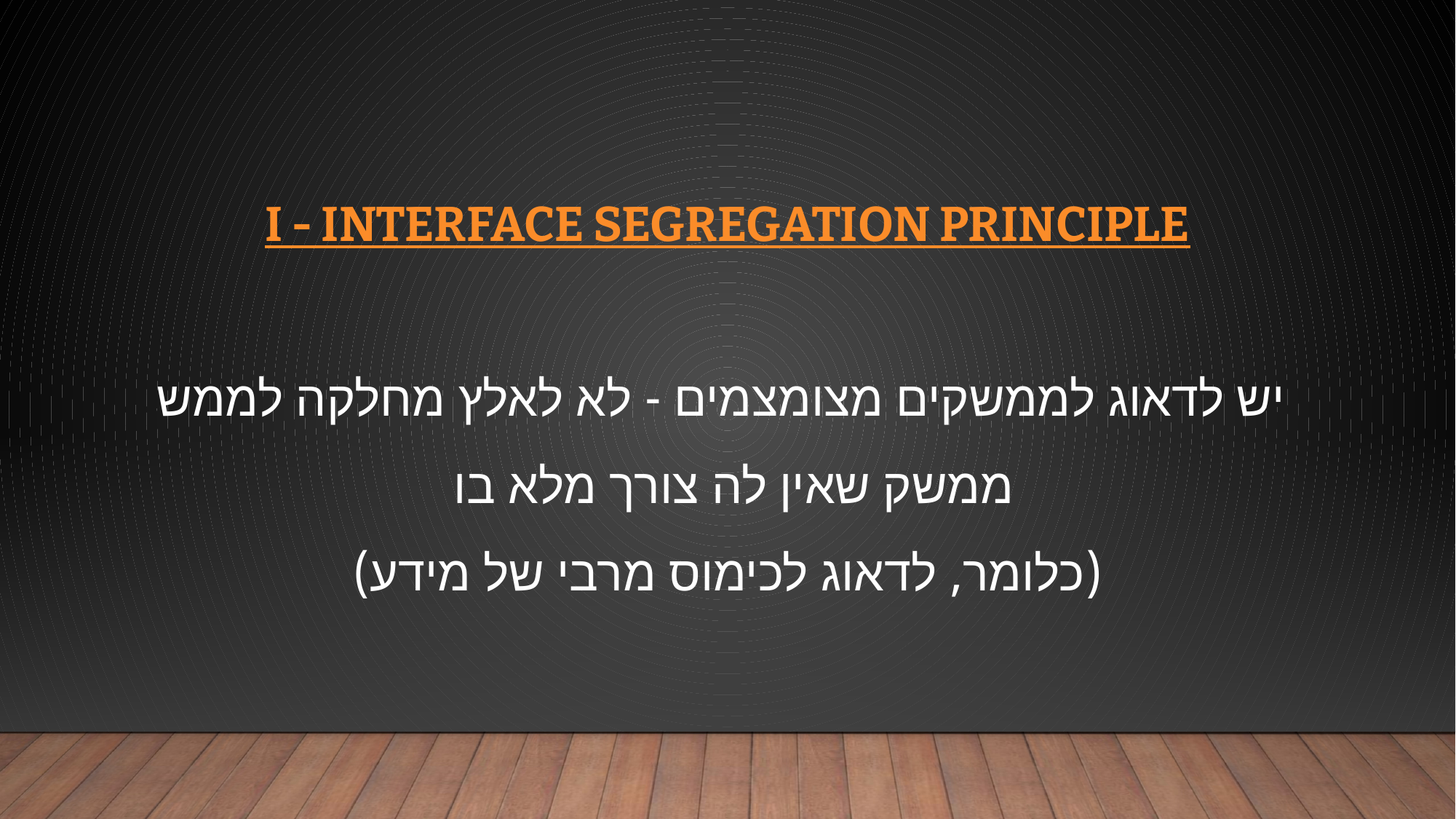

I - Interface Segregation Principle

 יש לדאוג לממשקים מצומצמים - לא לאלץ מחלקה לממש ממשק שאין לה צורך מלא בו
(כלומר, לדאוג לכימוס מרבי של מידע)